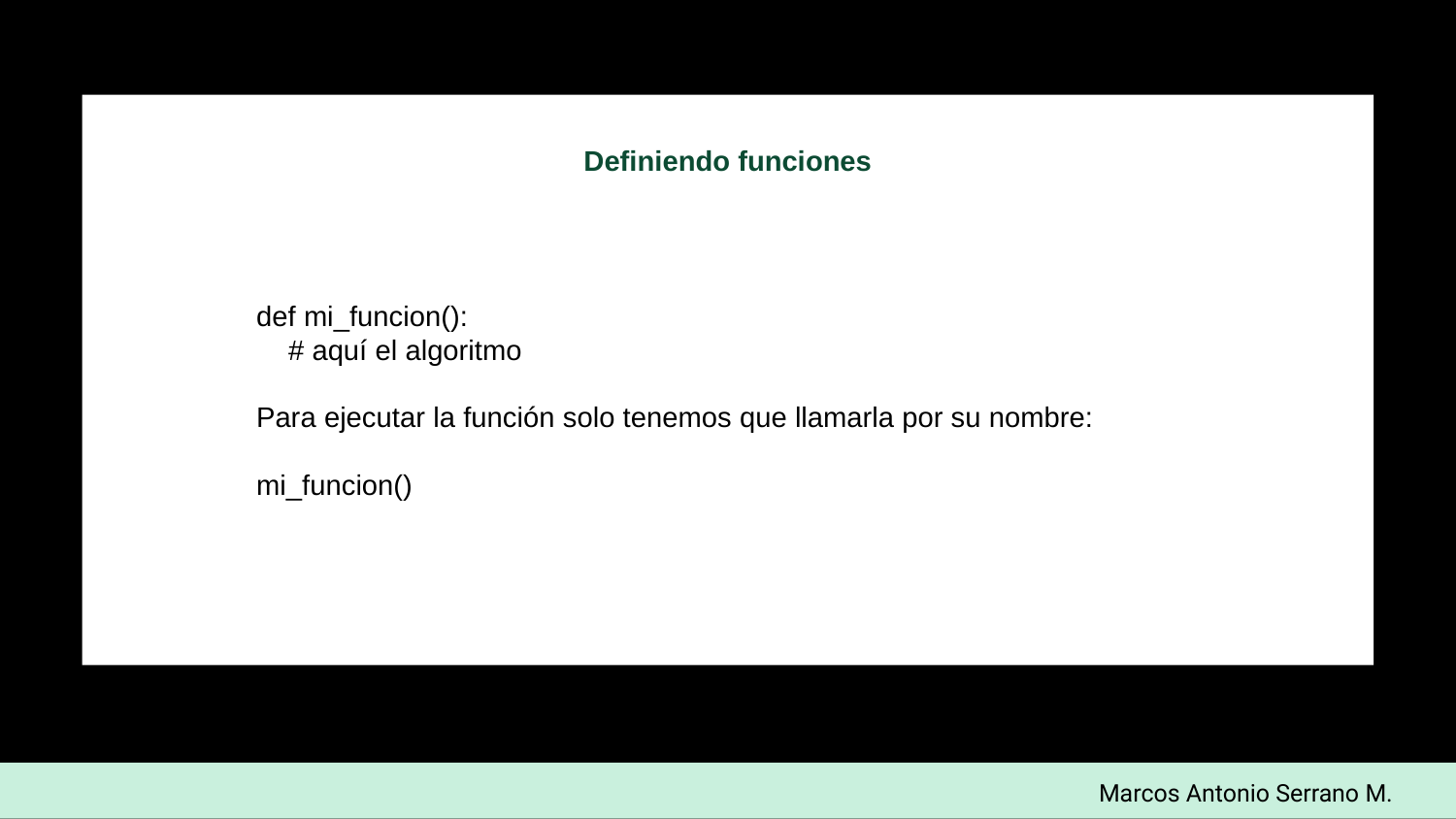

Definiendo funciones

def mi_funcion():
    # aquí el algoritmo

Para ejecutar la función solo tenemos que llamarla por su nombre:

mi_funcion()

Marcos Antonio Serrano M.